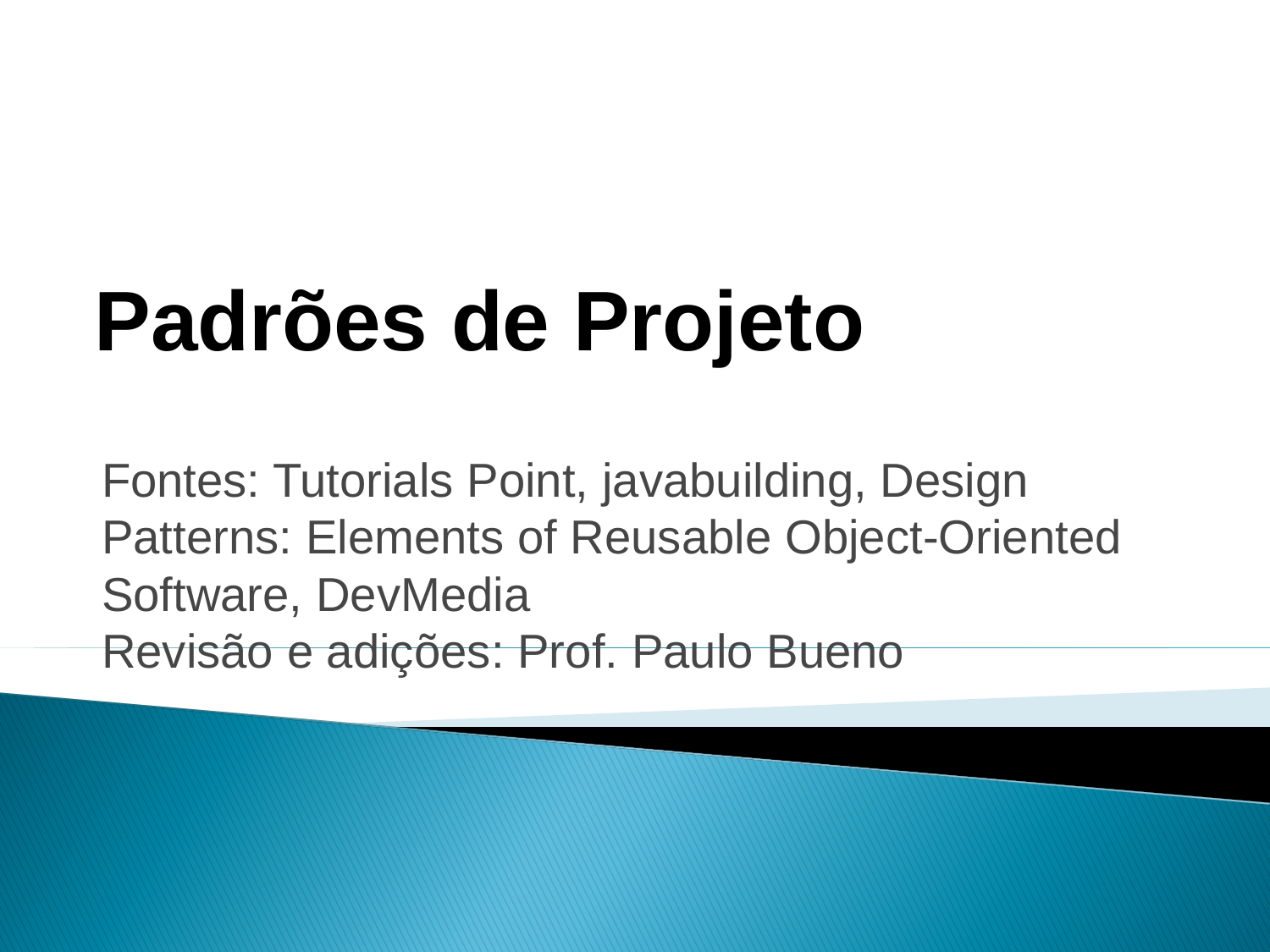

# Padrões de Projeto
Fontes: Tutorials Point, javabuilding, Design Patterns: Elements of Reusable Object-Oriented Software, DevMedia
Revisão e adições: Prof. Paulo Bueno